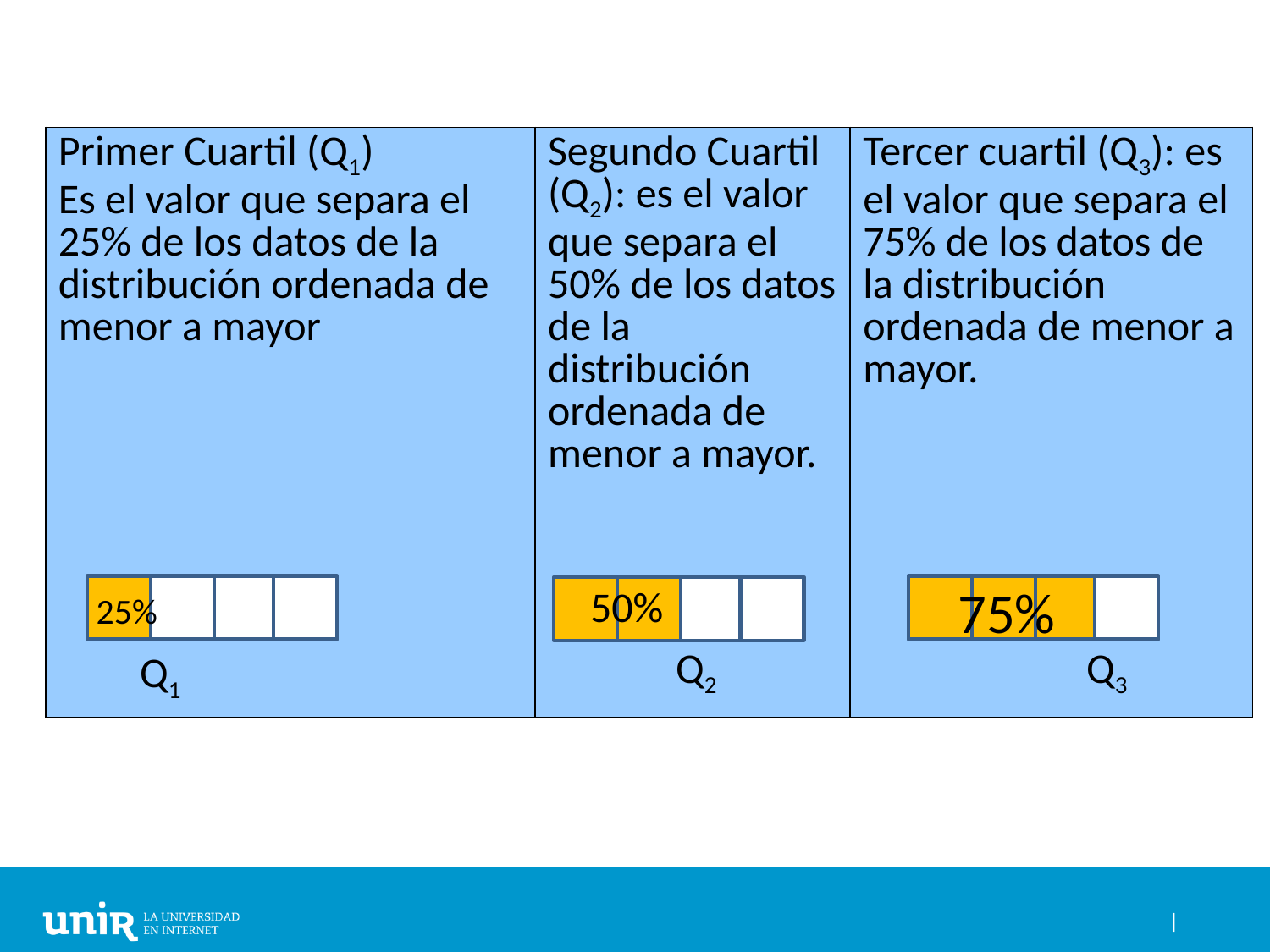

| Primer Cuartil (Q1) Es el valor que separa el 25% de los datos de la distribución ordenada de menor a mayor | Segundo Cuartil (Q2): es el valor que separa el 50% de los datos de la distribución ordenada de menor a mayor. | Tercer cuartil (Q3): es el valor que separa el 75% de los datos de la distribución ordenada de menor a mayor. |
| --- | --- | --- |
75%
50%

25%
Q3
Q2
Q1